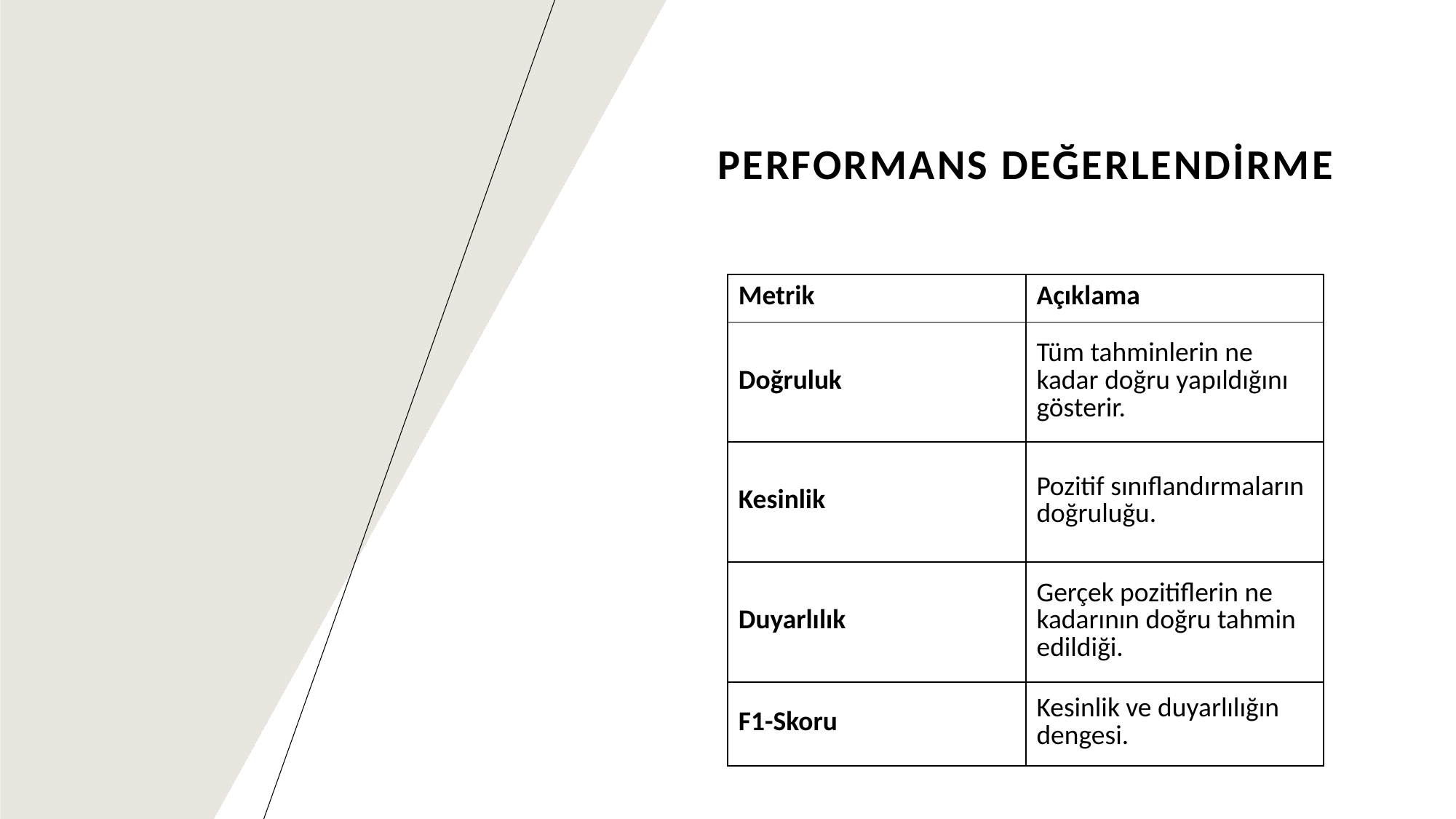

# Performans Değerlendirme

| Metrik | Açıklama |
| --- | --- |
| Doğruluk | Tüm tahminlerin ne kadar doğru yapıldığını gösterir. |
| Kesinlik | Pozitif sınıflandırmaların doğruluğu. |
| Duyarlılık | Gerçek pozitiflerin ne kadarının doğru tahmin edildiği. |
| F1-Skoru | Kesinlik ve duyarlılığın dengesi. |